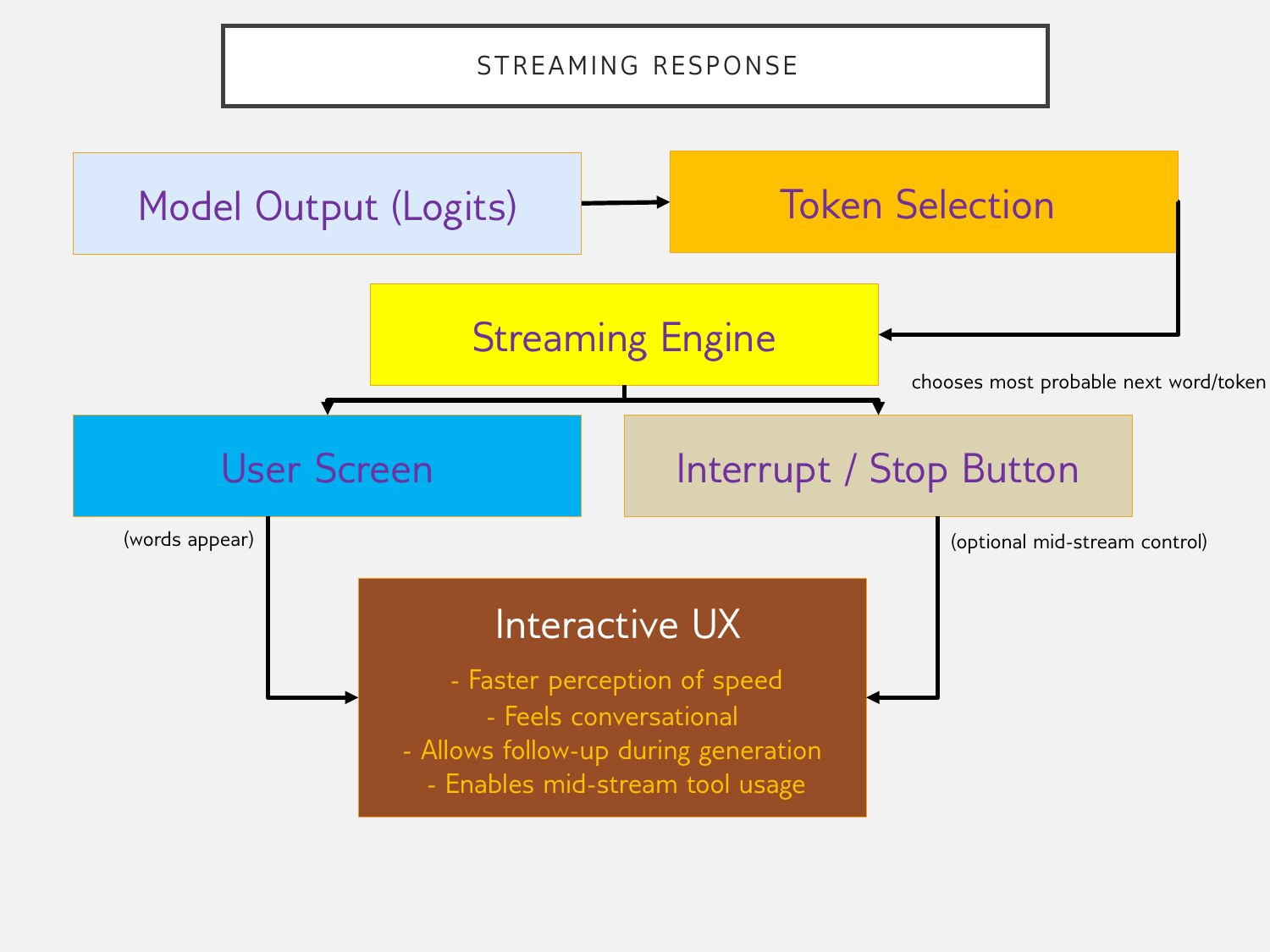

# Streaming Response
Token Selection
Model Output (Logits)
Streaming Engine
chooses most probable next word/token
User Screen
Interrupt / Stop Button
(words appear)
(optional mid-stream control)
 Interactive UX
  - Faster perception of speed
  - Feels conversational
  - Allows follow-up during generation
  - Enables mid-stream tool usage